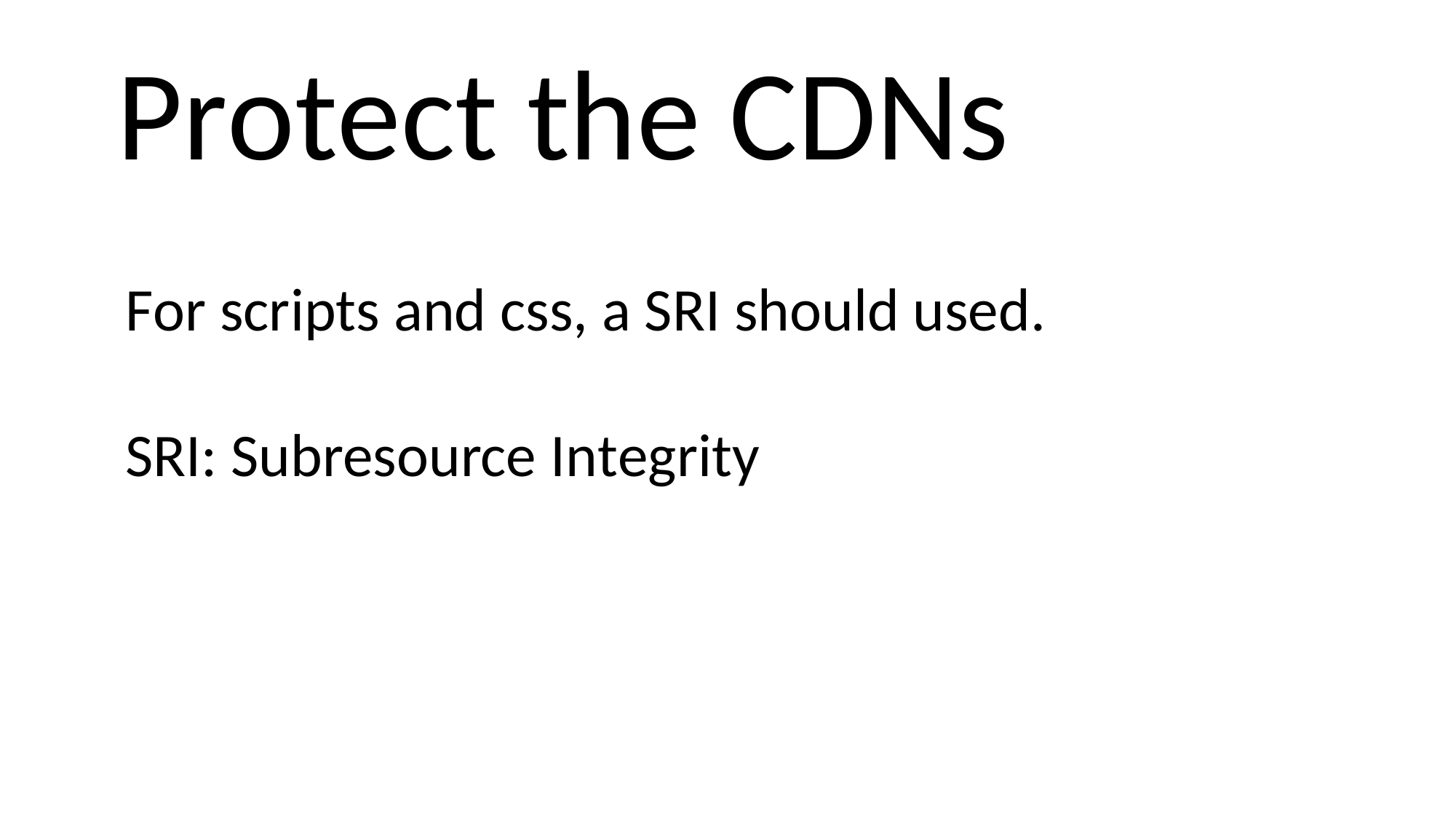

Protect the CDNs
For scripts and css, a SRI should used.

SRI: Subresource Integrity